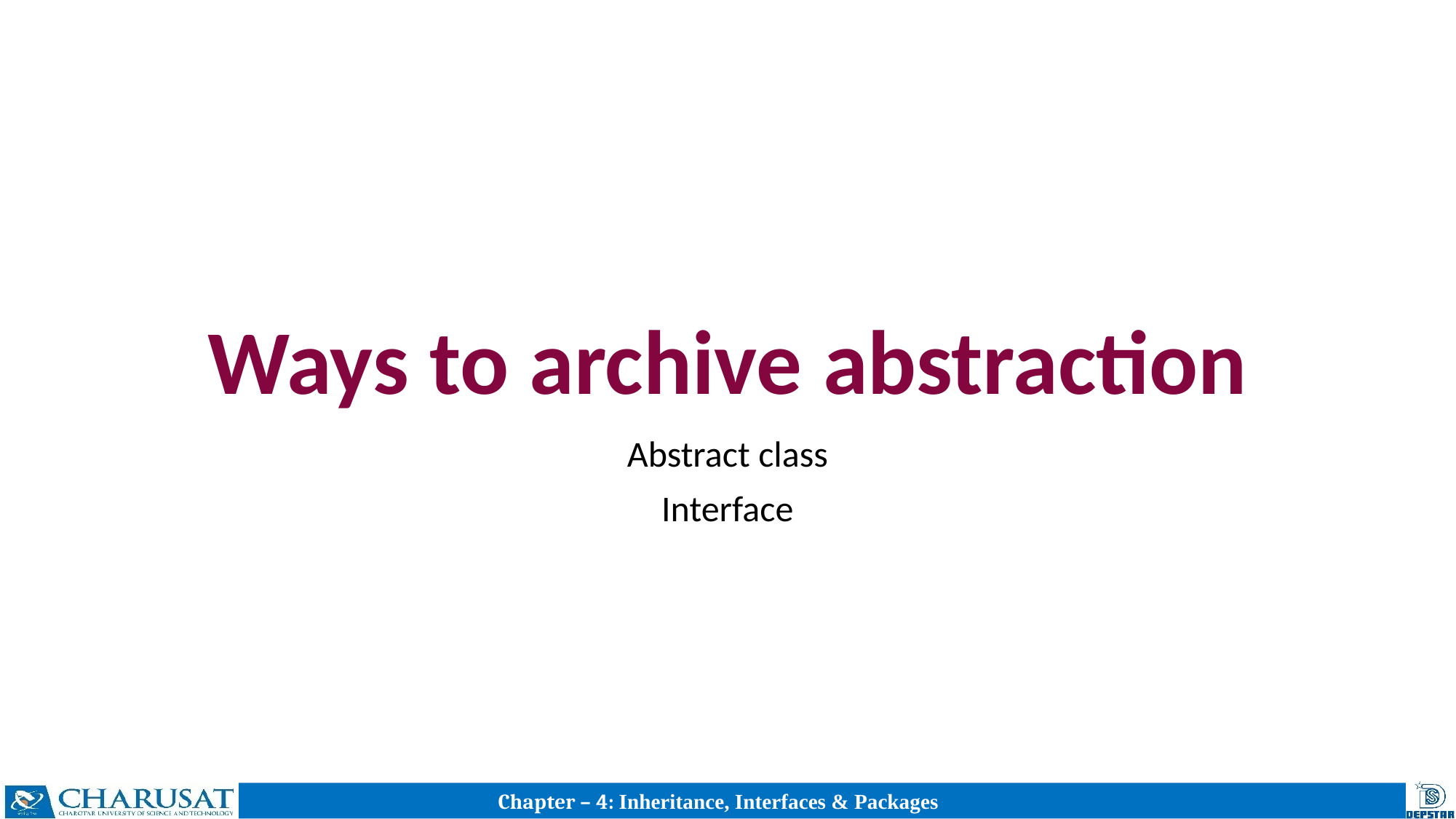

# Ways to archive abstraction
Abstract class
Interface